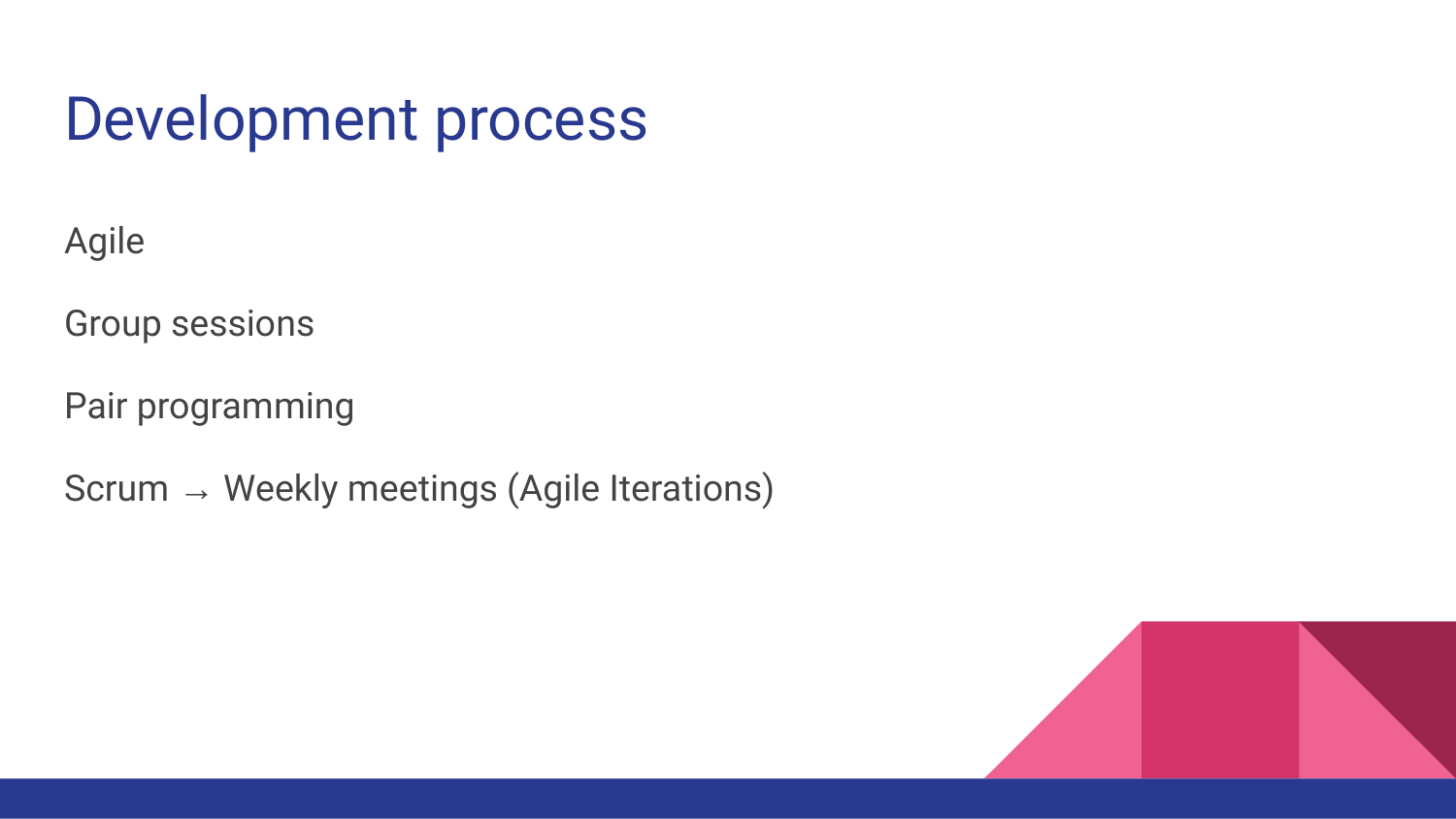

# Development process
Agile
Group sessions
Pair programming
Scrum → Weekly meetings (Agile Iterations)